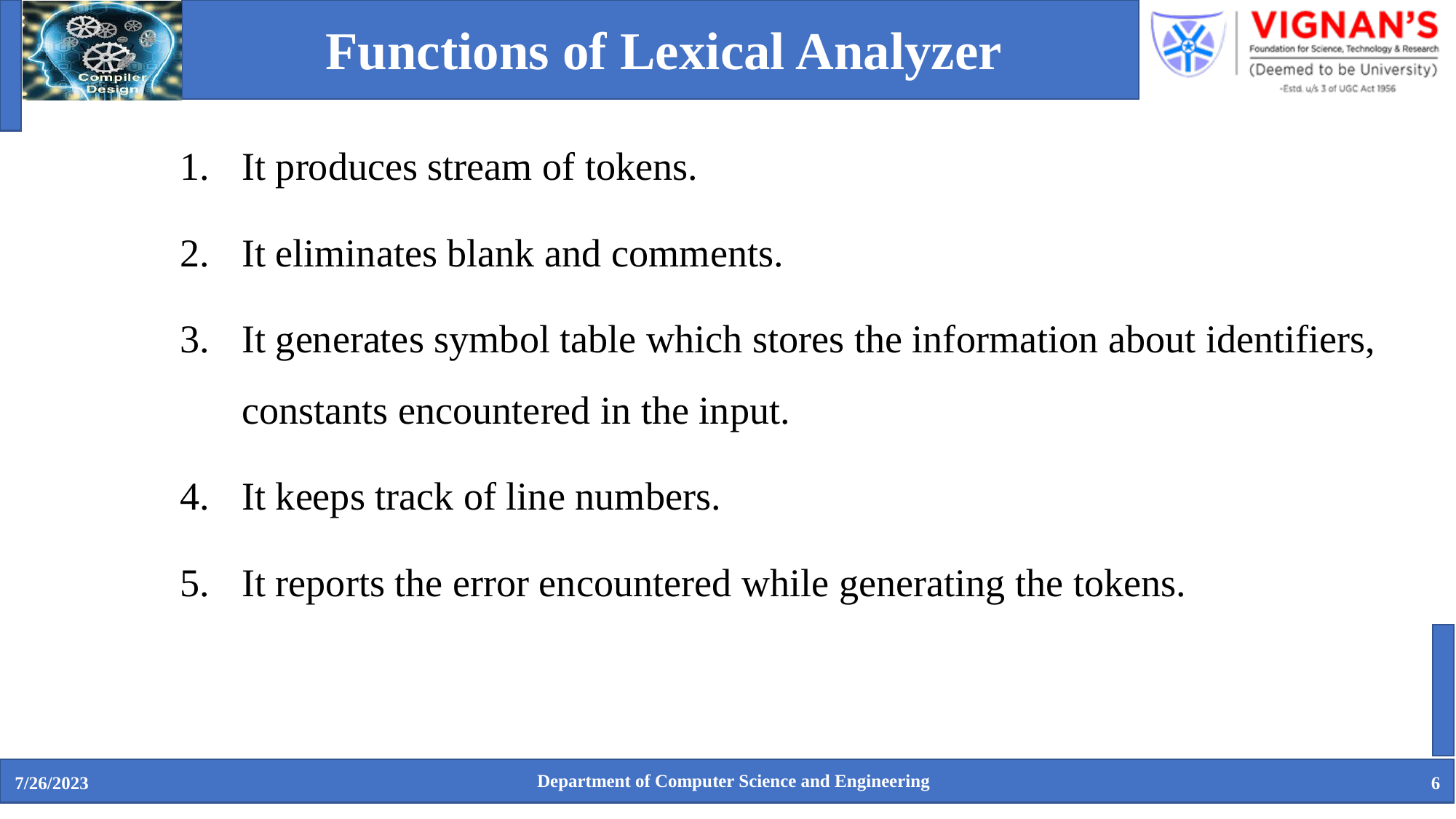

# Functions of Lexical Analyzer
It produces stream of tokens.
It eliminates blank and comments.
It generates symbol table which stores the information about identifiers, constants encountered in the input.
It keeps track of line numbers.
It reports the error encountered while generating the tokens.
Department of Computer Science and Engineering